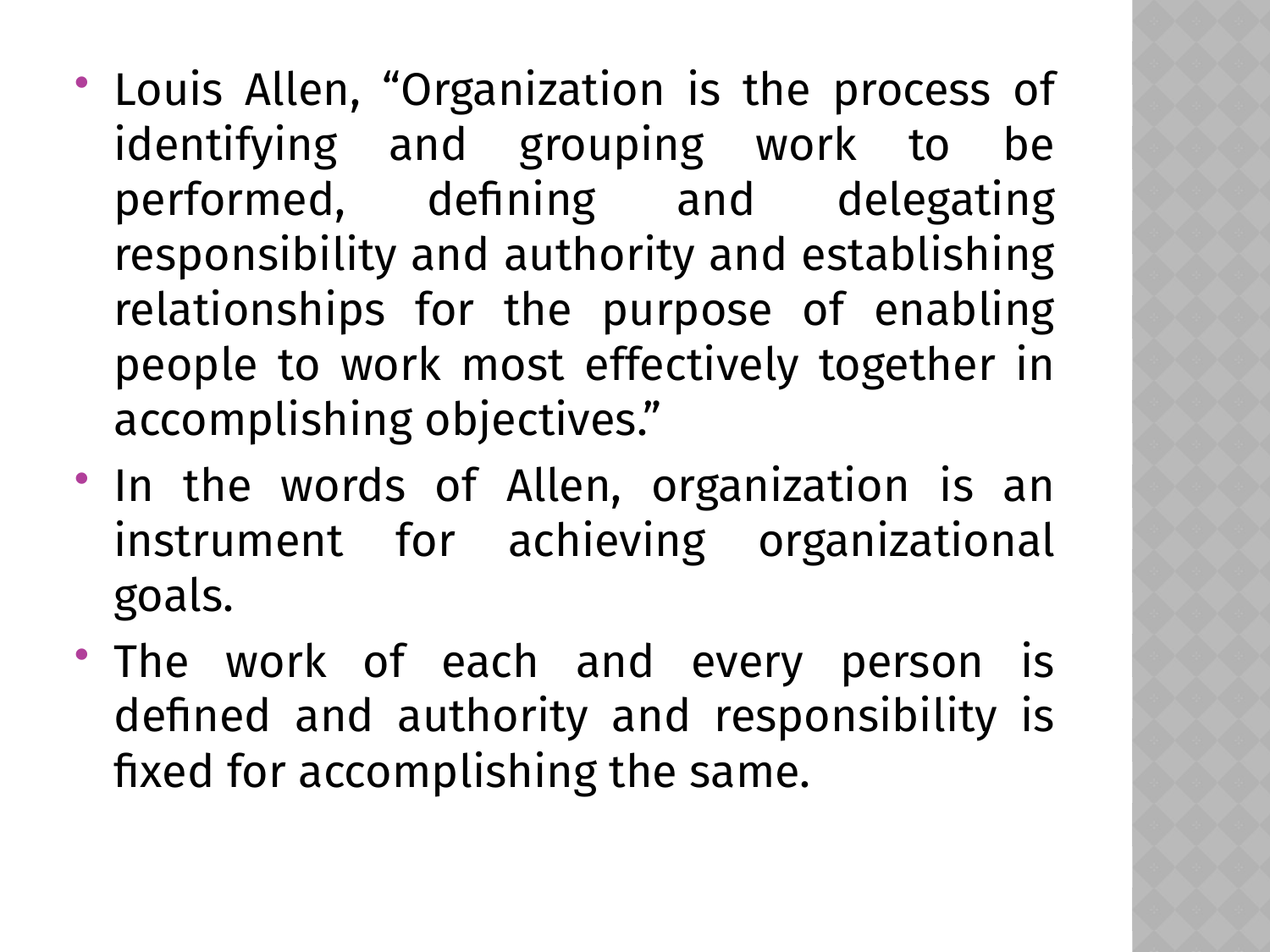

Louis Allen, “Organization is the process of identifying and grouping work to be performed, defining and delegating responsibility and authority and establishing relationships for the purpose of enabling people to work most effectively together in accomplishing objectives.”
In the words of Allen, organization is an instrument for achieving organizational goals.
The work of each and every person is defined and authority and responsibility is fixed for accomplishing the same.